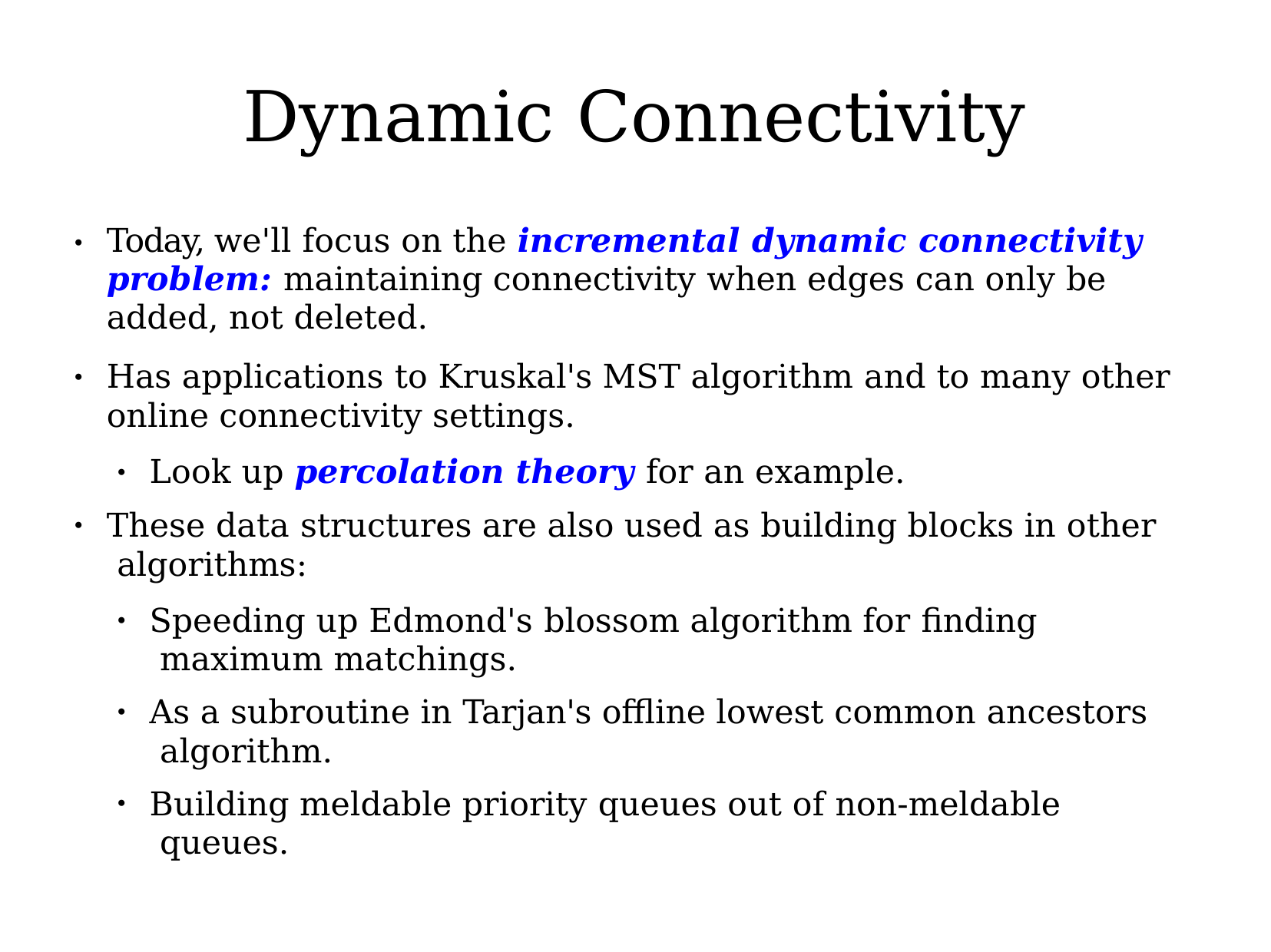

# Dynamic Connectivity
Today, we'll focus on the incremental dynamic connectivity  problem: maintaining connectivity when edges can only be  added, not deleted.
Has applications to Kruskal's MST algorithm and to many other  online connectivity settings.
●
●
Look up percolation theory for an example.
●
These data structures are also used as building blocks in other  algorithms:
●
Speeding up Edmond's blossom algorithm for finding  maximum matchings.
As a subroutine in Tarjan's offline lowest common ancestors  algorithm.
Building meldable priority queues out of non-meldable  queues.
●
●
●